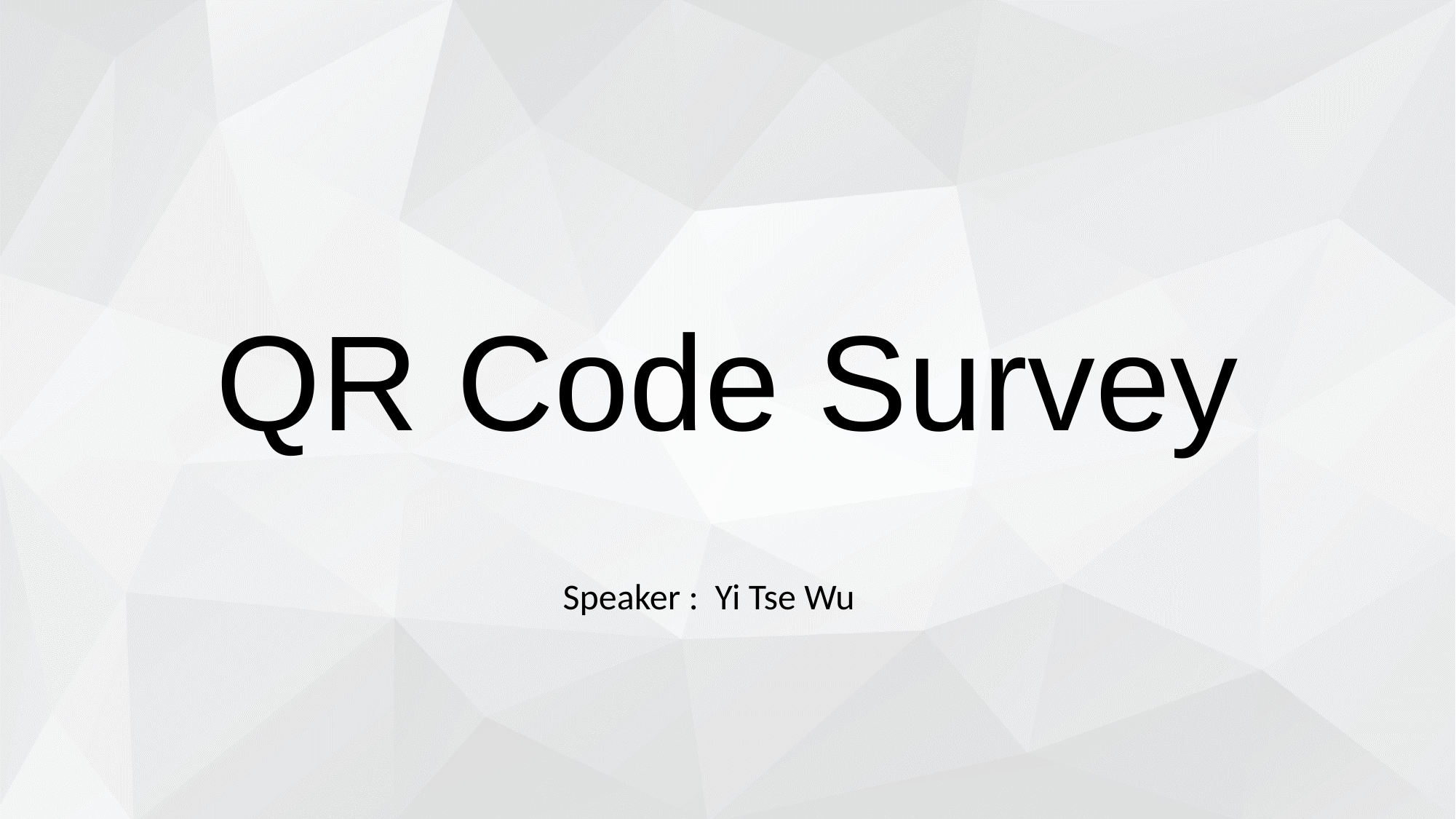

# QR Code Survey

Speaker :  Yi Tse Wu